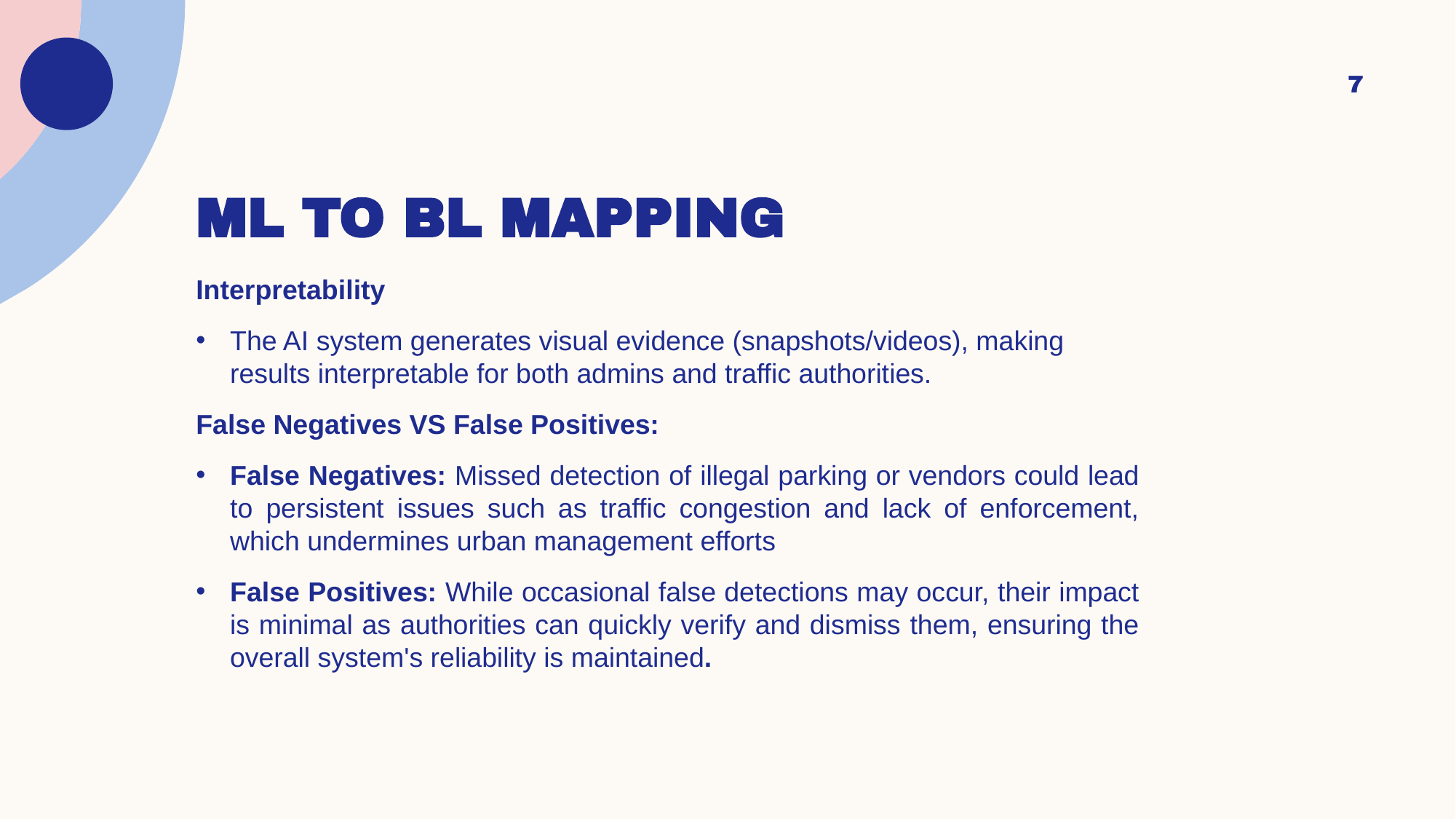

7
# ML to BL Mapping
Interpretability
The AI system generates visual evidence (snapshots/videos), making results interpretable for both admins and traffic authorities.
False Negatives VS False Positives:
False Negatives: Missed detection of illegal parking or vendors could lead to persistent issues such as traffic congestion and lack of enforcement, which undermines urban management efforts
False Positives: While occasional false detections may occur, their impact is minimal as authorities can quickly verify and dismiss them, ensuring the overall system's reliability is maintained.